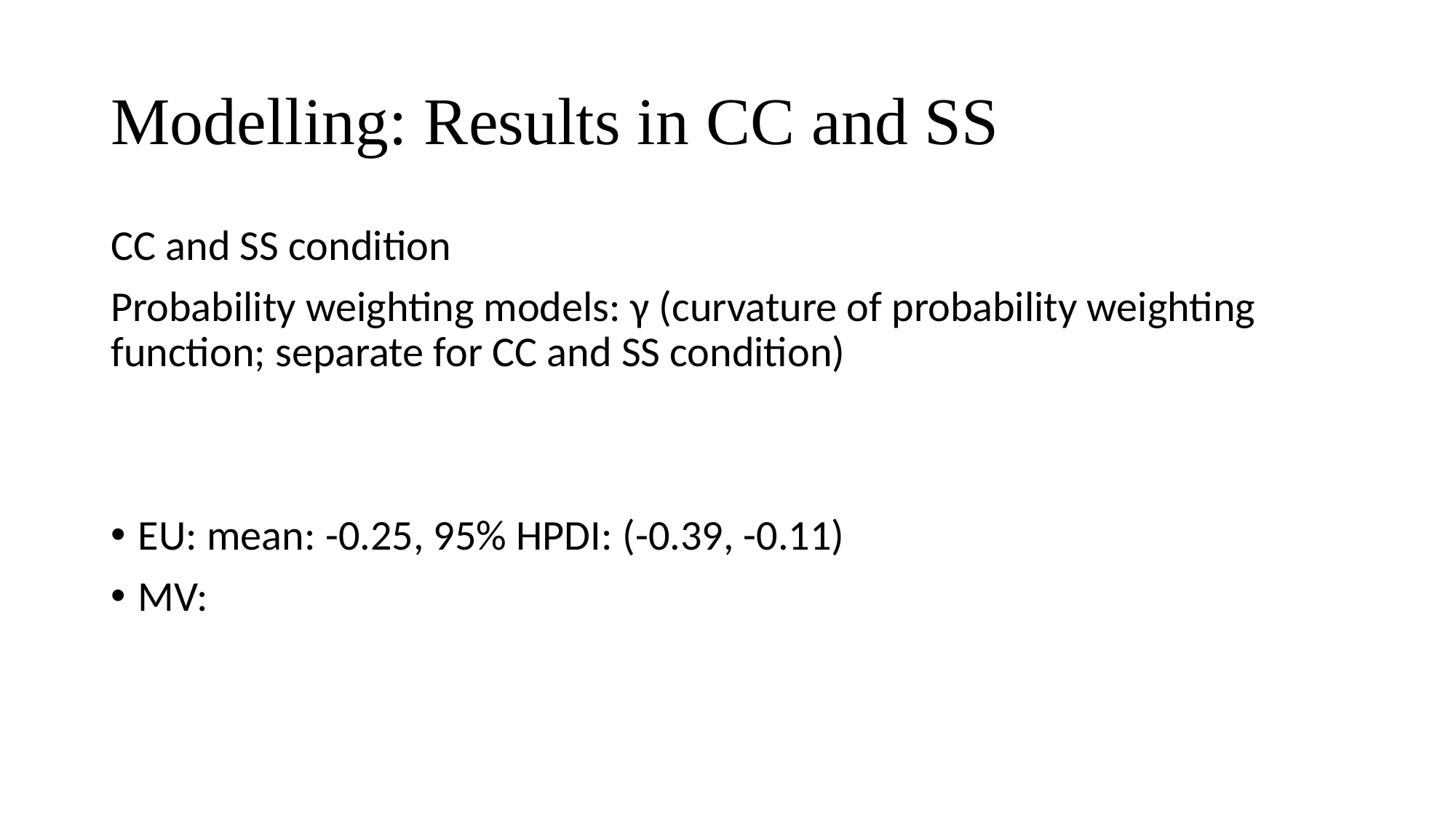

# Modelling: Results in CC and SS
CC and SS condition
Probability weighting models: γ (curvature of probability weighting function; separate for CC and SS condition)

EU: mean: -0.25, 95% HPDI: (-0.39, -0.11)
MV: